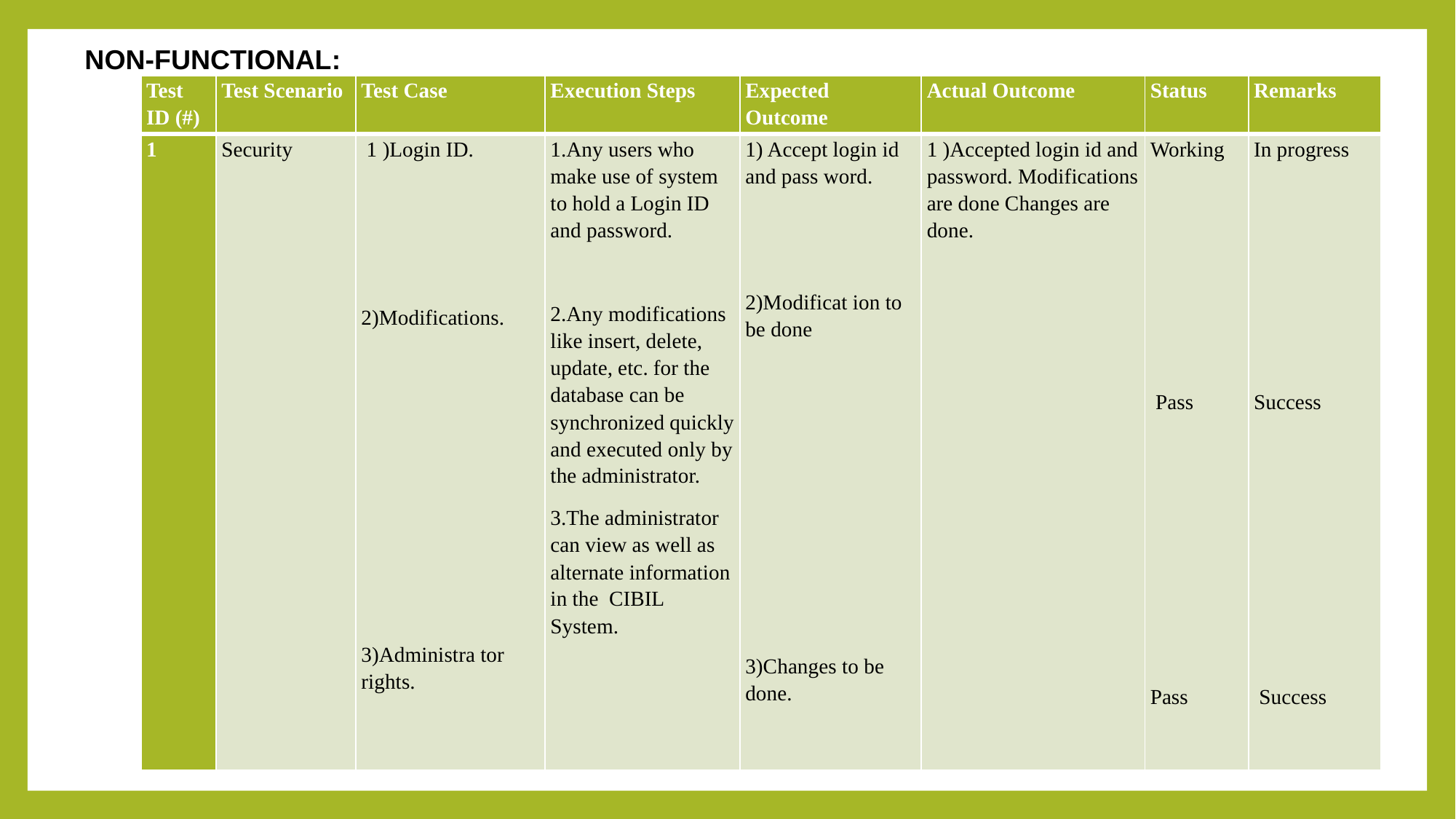

NON-FUNCTIONAL:
| Test ID (#) | Test Scenario | Test Case | Execution Steps | Expected Outcome | Actual Outcome | Status | Remarks |
| --- | --- | --- | --- | --- | --- | --- | --- |
| 1 | Security | 1 )Login ID.       2)Modifications.               3)Administra tor rights. | 1.Any users who make use of system to hold a Login ID and password.   2.Any modifications like insert, delete, update, etc. for the database can be synchronized quickly and executed only by the administrator. 3.The administrator can view as well as alternate information in the CIBIL System. | 1) Accept login id and pass word.     2)Modificat ion to be done             3)Changes to be done. | 1 )Accepted login id and password. Modifications are done Changes are done. | Working            Pass             Pass | In progress           Success              Success |